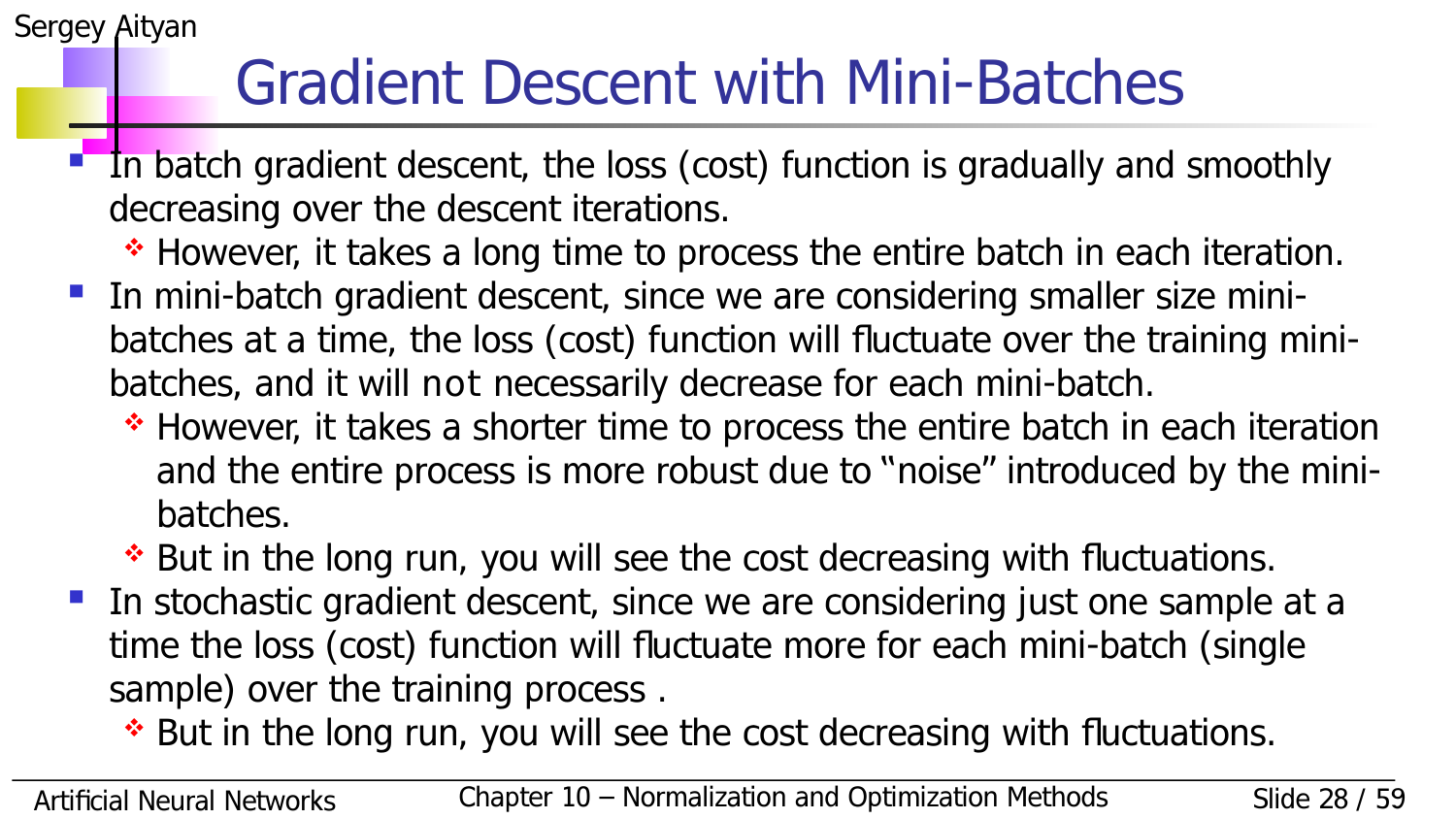

# Gradient Descent with Mini-Batches
In batch gradient descent, the loss (cost) function is gradually and smoothly decreasing over the descent iterations.
However, it takes a long time to process the entire batch in each iteration.
In mini-batch gradient descent, since we are considering smaller size mini-batches at a time, the loss (cost) function will fluctuate over the training mini-batches, and it will not necessarily decrease for each mini-batch.
However, it takes a shorter time to process the entire batch in each iteration and the entire process is more robust due to “noise” introduced by the mini-batches.
But in the long run, you will see the cost decreasing with fluctuations.
In stochastic gradient descent, since we are considering just one sample at a time the loss (cost) function will fluctuate more for each mini-batch (single sample) over the training process .
But in the long run, you will see the cost decreasing with fluctuations.